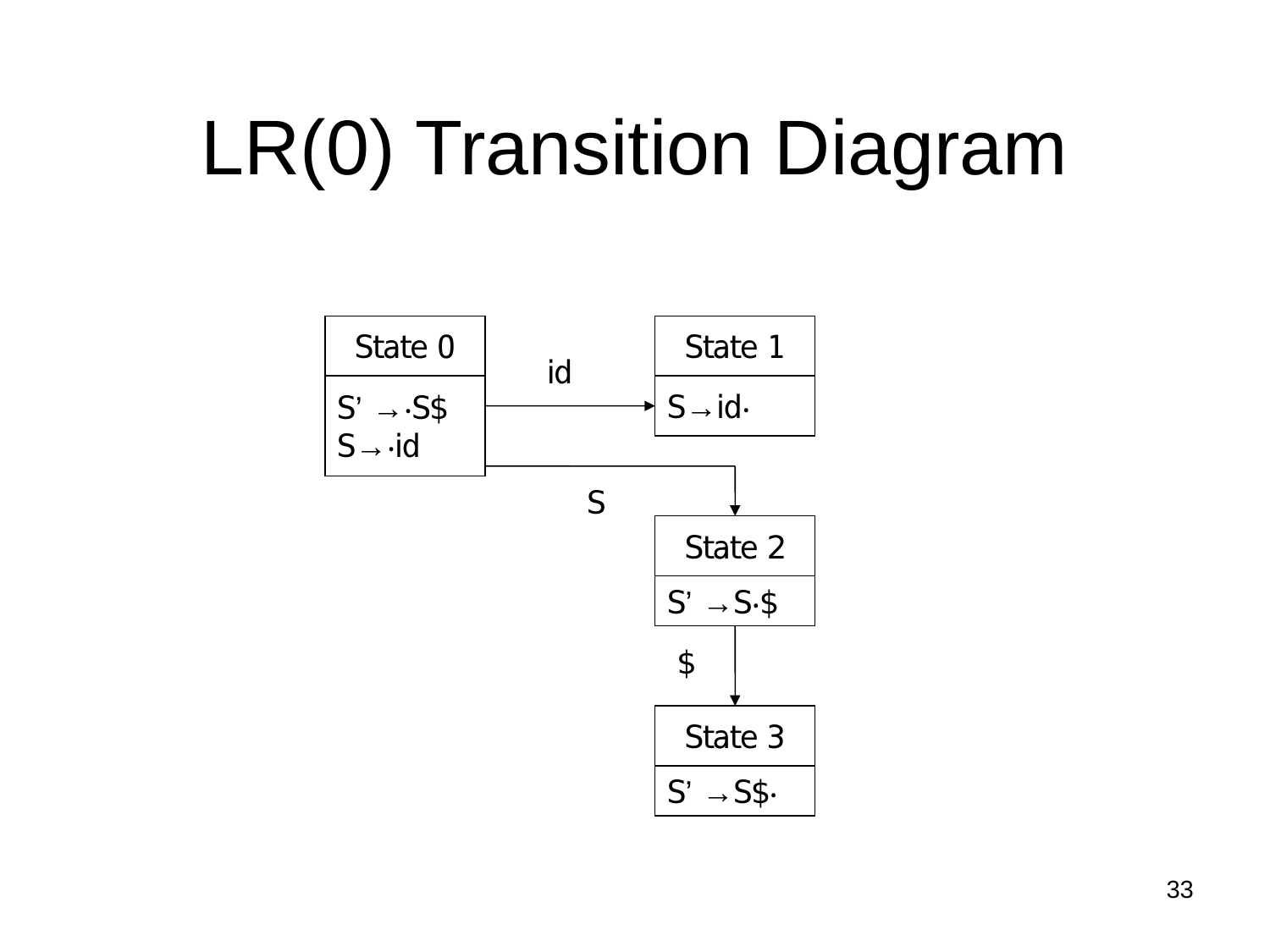

LR(0) Transition Diagram
State 0
State 1
id
S’ →‧S$
S→‧id
S→id‧

S
State 2
S’ →S‧$

$
State 3
S’ →S$‧
33